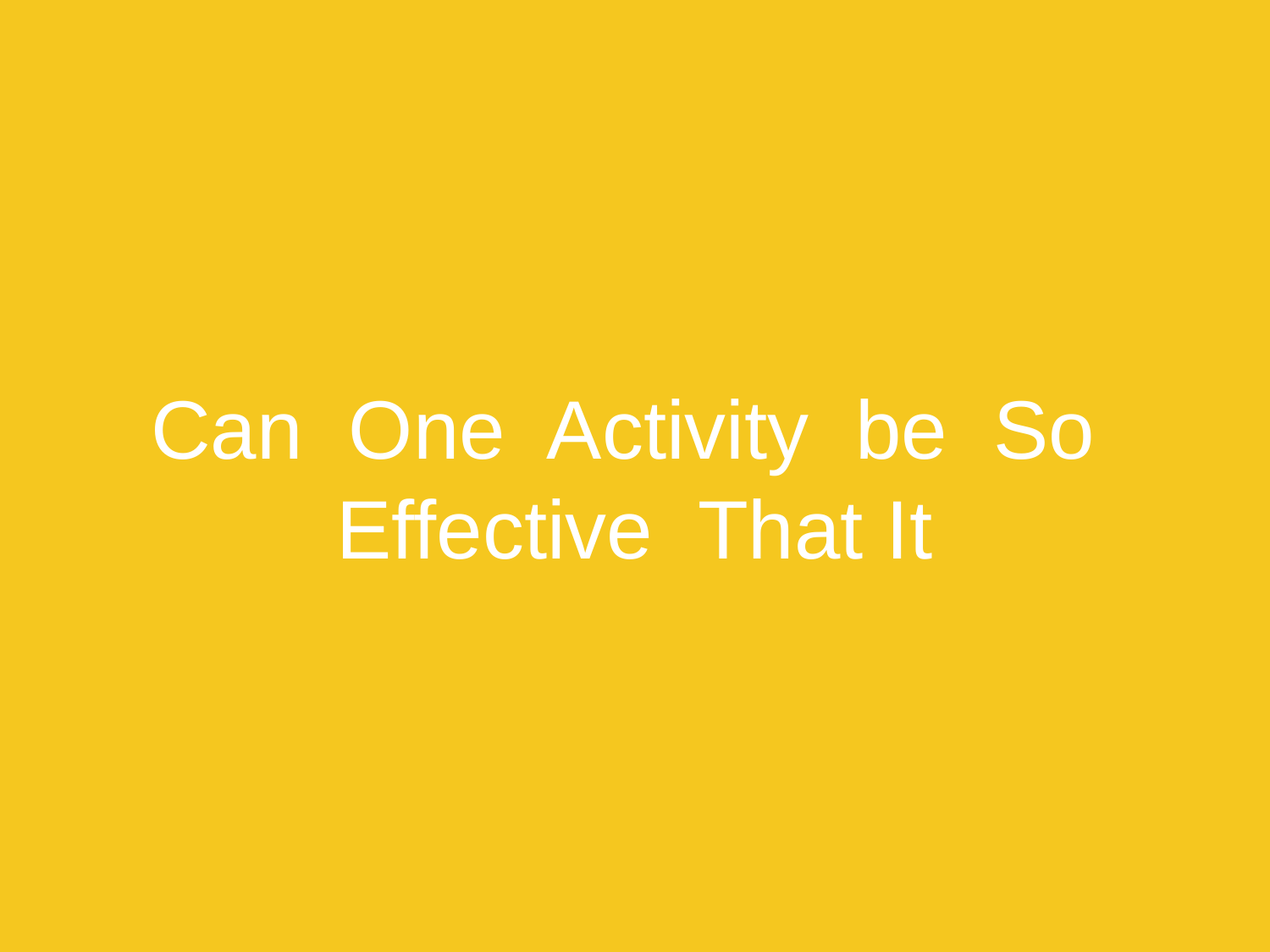

Can  One  Activity  be  So  Effective  That It